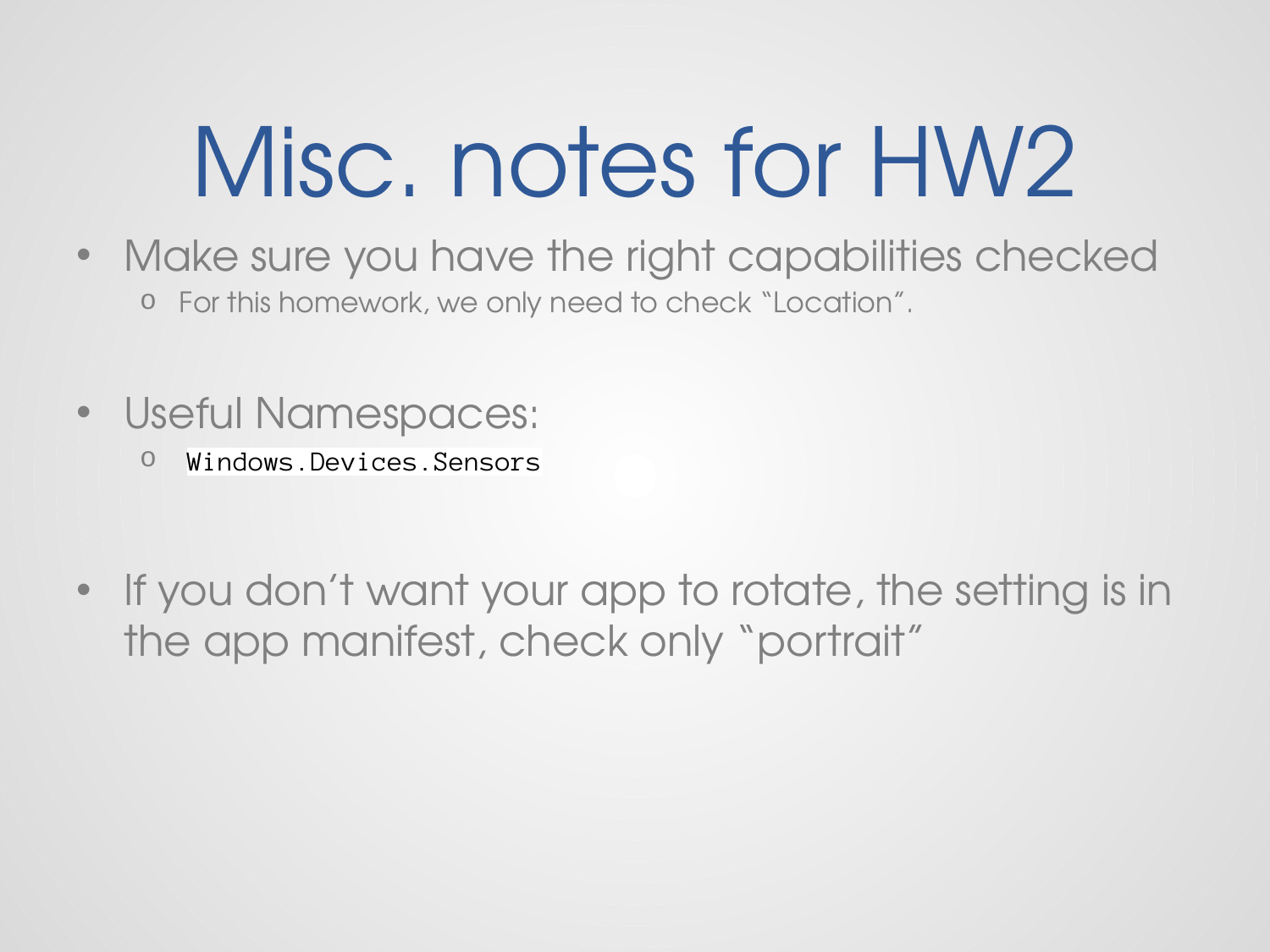

# Misc. notes for HW2
Make sure you have the right capabilities checked
For this homework, we only need to check “Location”.

Useful Namespaces:
 Windows.Devices.Sensors

If you don’t want your app to rotate, the setting is in the app manifest, check only “portrait”